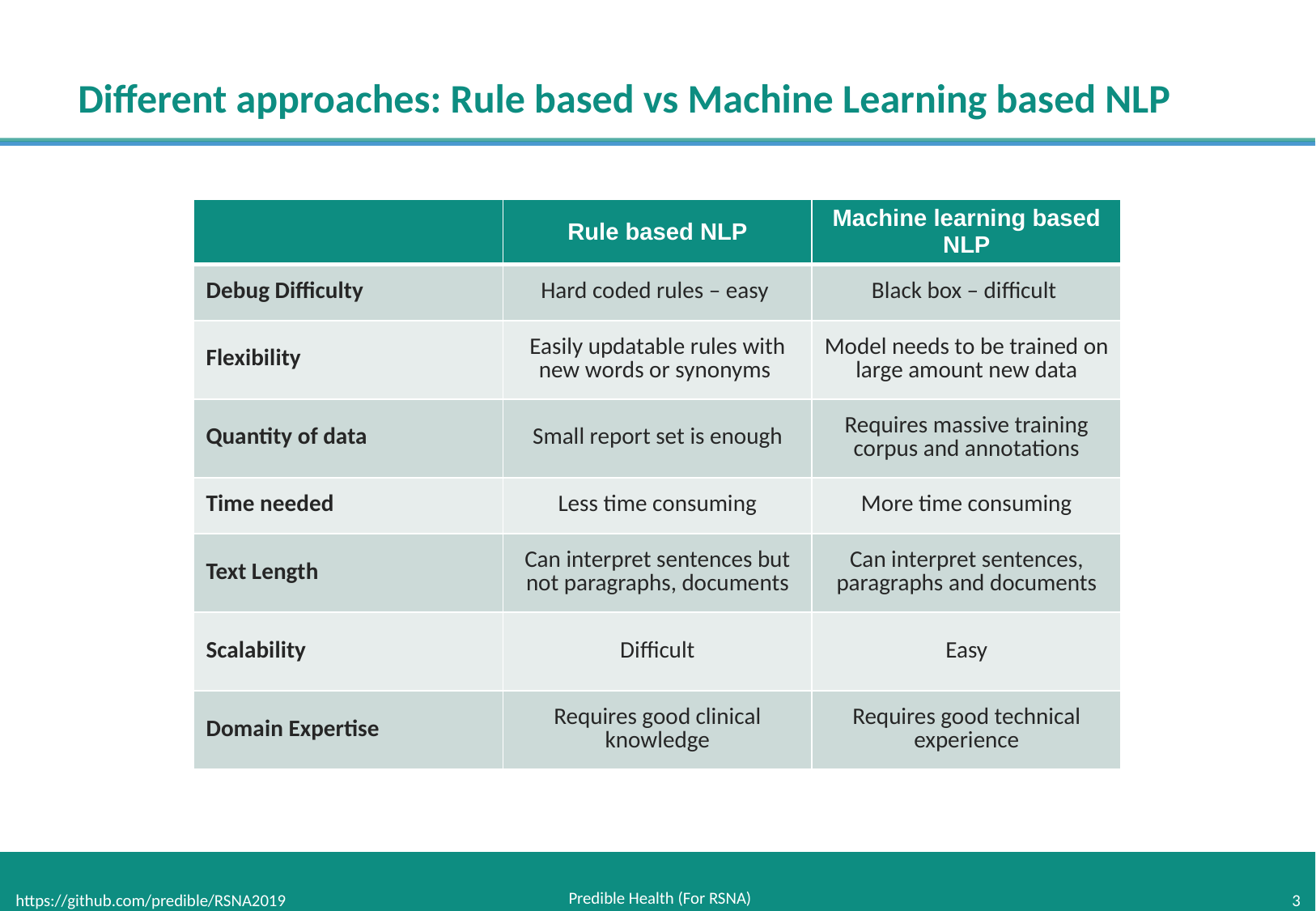

# Different approaches: Rule based vs Machine Learning based NLP
|  | Rule based NLP | Machine learning based NLP |
| --- | --- | --- |
| Debug Difficulty | Hard coded rules – easy | Black box – difficult |
| Flexibility | Easily updatable rules with new words or synonyms | Model needs to be trained on large amount new data |
| Quantity of data | Small report set is enough | Requires massive training corpus and annotations |
| Time needed | Less time consuming | More time consuming |
| Text Length | Can interpret sentences but not paragraphs, documents | Can interpret sentences, paragraphs and documents |
| Scalability | Difficult | Easy |
| Domain Expertise | Requires good clinical knowledge | Requires good technical experience |
Predible Health (For RSNA)
https://github.com/predible/RSNA2019
3